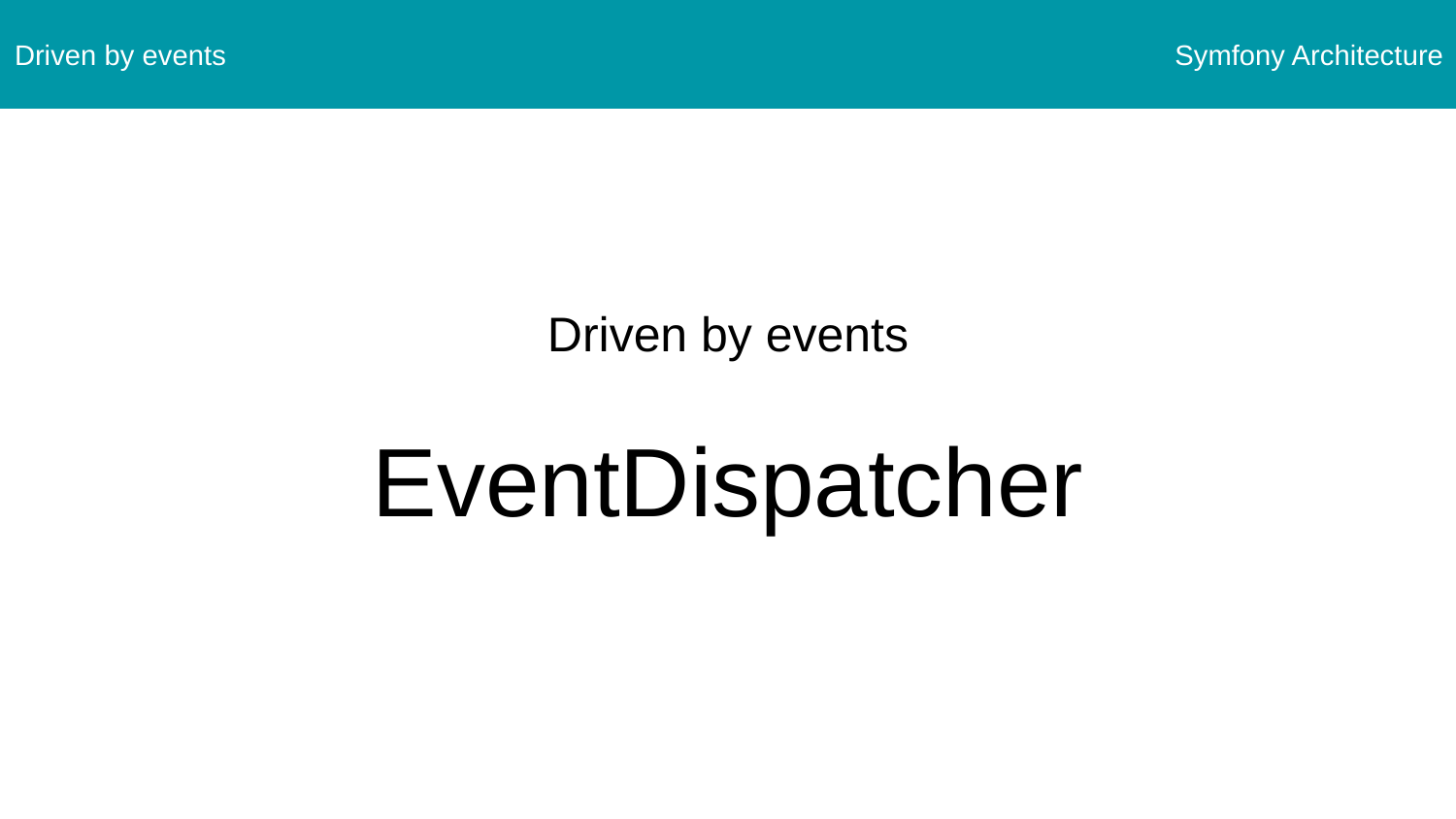

Driven by events
Symfony Architecture
Driven by events

EventDispatcher